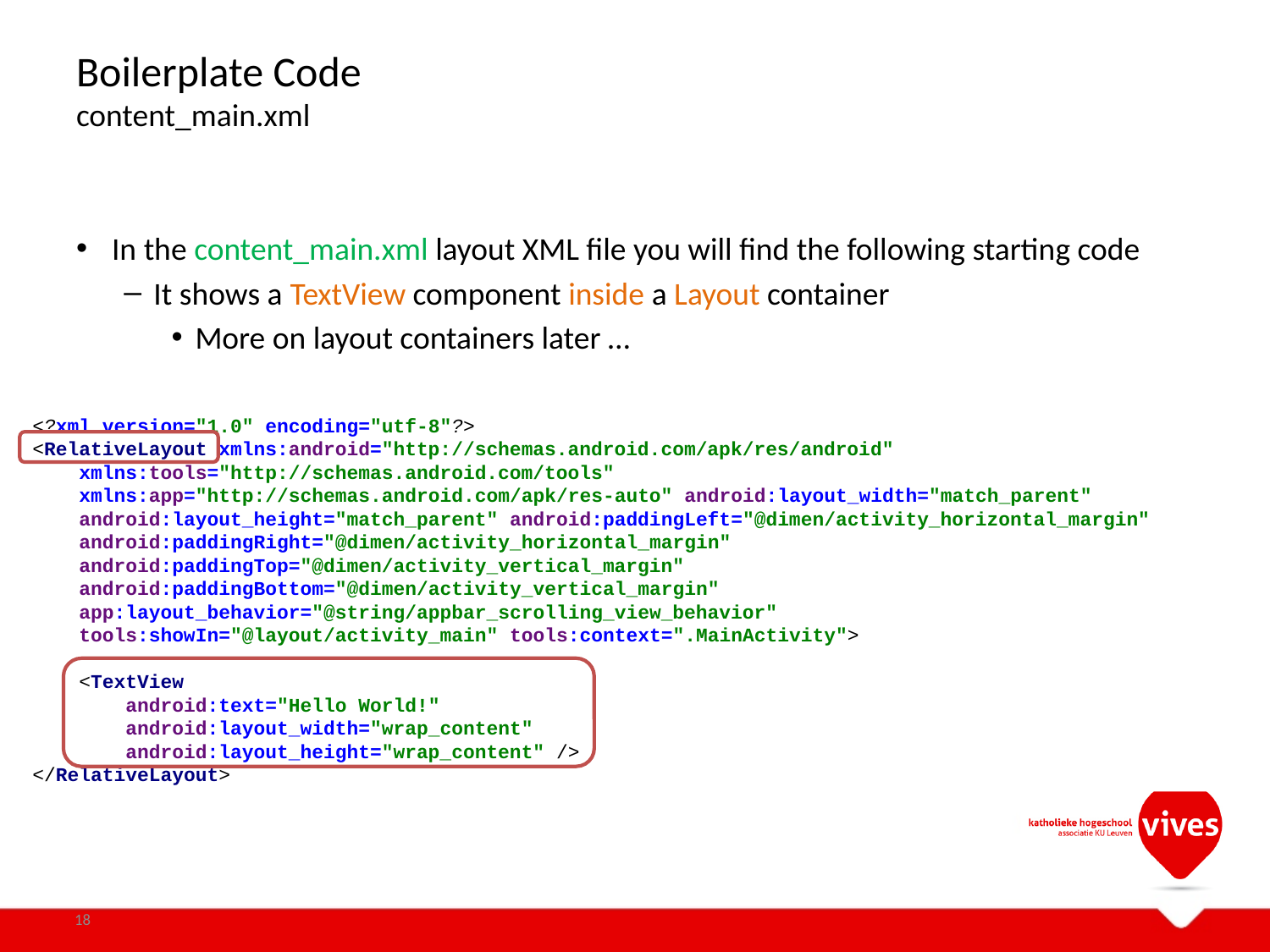

# Boilerplate Code content_main.xml
In the content_main.xml layout XML file you will find the following starting code
It shows a TextView component inside a Layout container
More on layout containers later …
<?xml version="1.0" encoding="utf-8"?>
<RelativeLayout xmlns:android="http://schemas.android.com/apk/res/android"
    xmlns:tools="http://schemas.android.com/tools"
    xmlns:app="http://schemas.android.com/apk/res-auto" android:layout_width="match_parent"
    android:layout_height="match_parent" android:paddingLeft="@dimen/activity_horizontal_margin"
    android:paddingRight="@dimen/activity_horizontal_margin"
    android:paddingTop="@dimen/activity_vertical_margin"
    android:paddingBottom="@dimen/activity_vertical_margin"
    app:layout_behavior="@string/appbar_scrolling_view_behavior"
    tools:showIn="@layout/activity_main" tools:context=".MainActivity">
    <TextView
        android:text="Hello World!"
        android:layout_width="wrap_content"
        android:layout_height="wrap_content" />
</RelativeLayout>

18